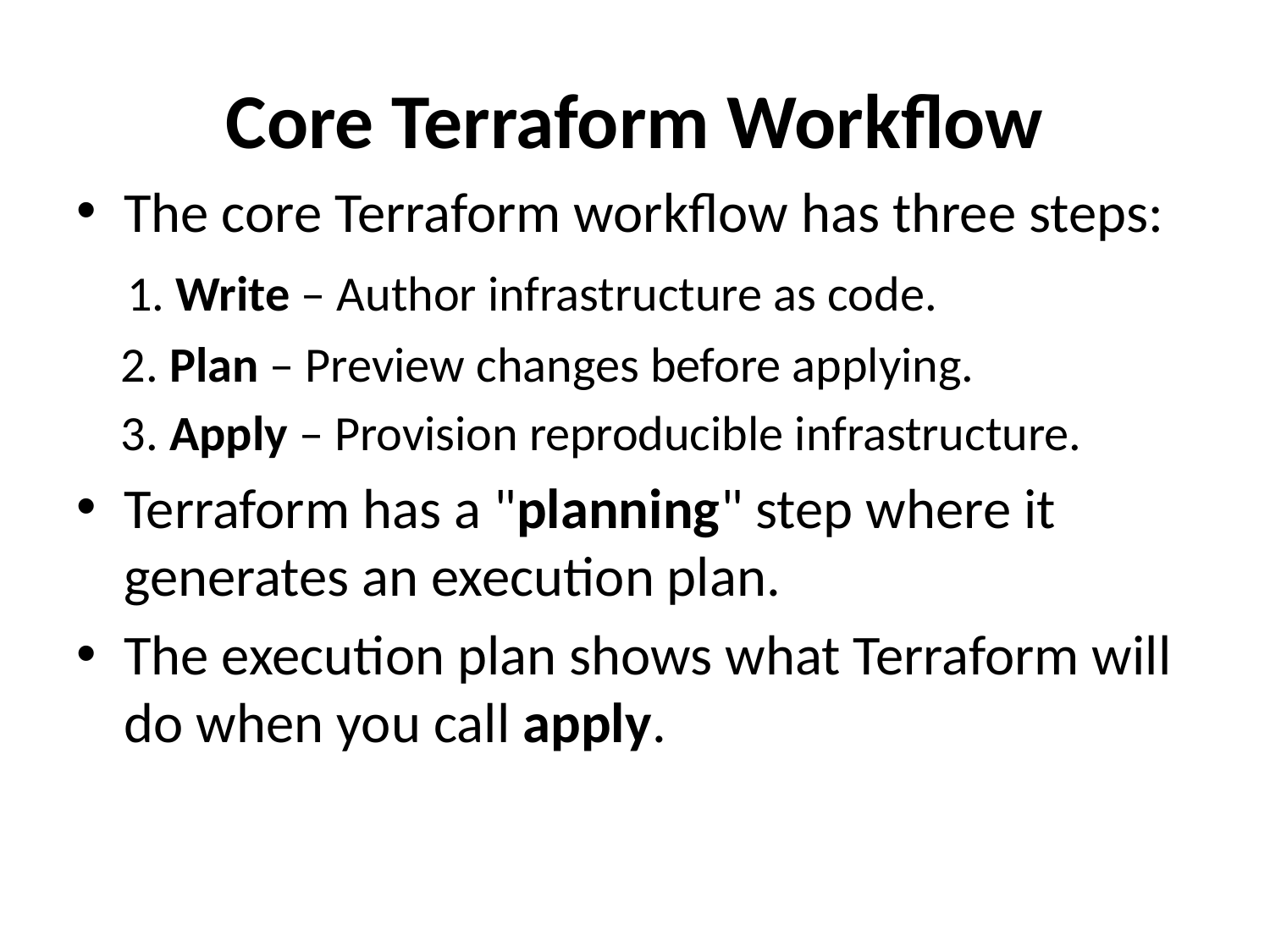

# Core Terraform Workflow
The core Terraform workflow has three steps:
    1. Write – Author infrastructure as code.
    2. Plan – Preview changes before applying.
    3. Apply – Provision reproducible infrastructure.
Terraform has a "planning" step where it generates an execution plan.
The execution plan shows what Terraform will do when you call apply.